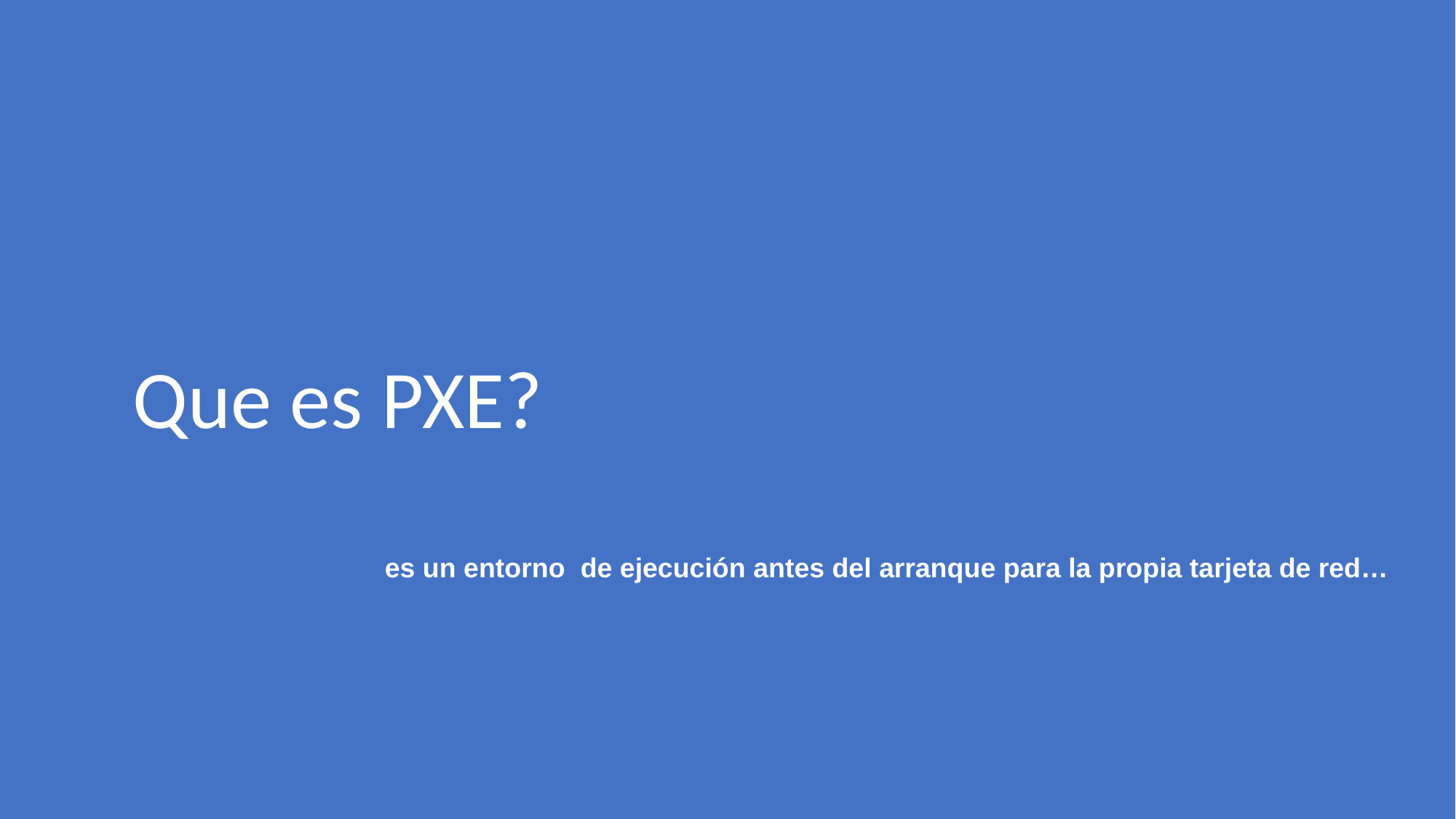

Que es PXE?
es un entorno  de ejecución antes del arranque para la propia tarjeta de red…